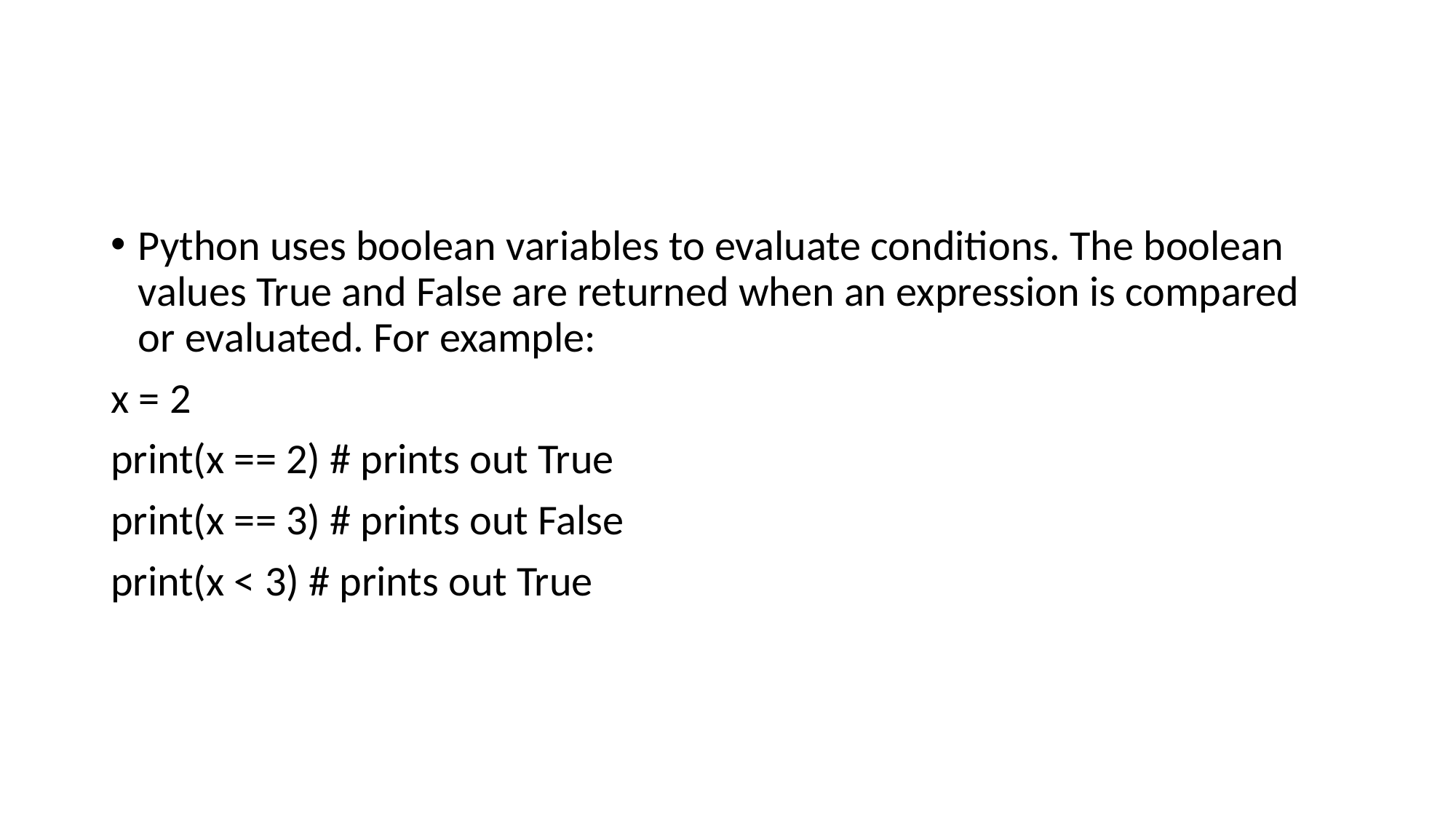

#
Python uses boolean variables to evaluate conditions. The boolean values True and False are returned when an expression is compared or evaluated. For example:
x = 2
print(x == 2) # prints out True
print(x == 3) # prints out False
print(x < 3) # prints out True